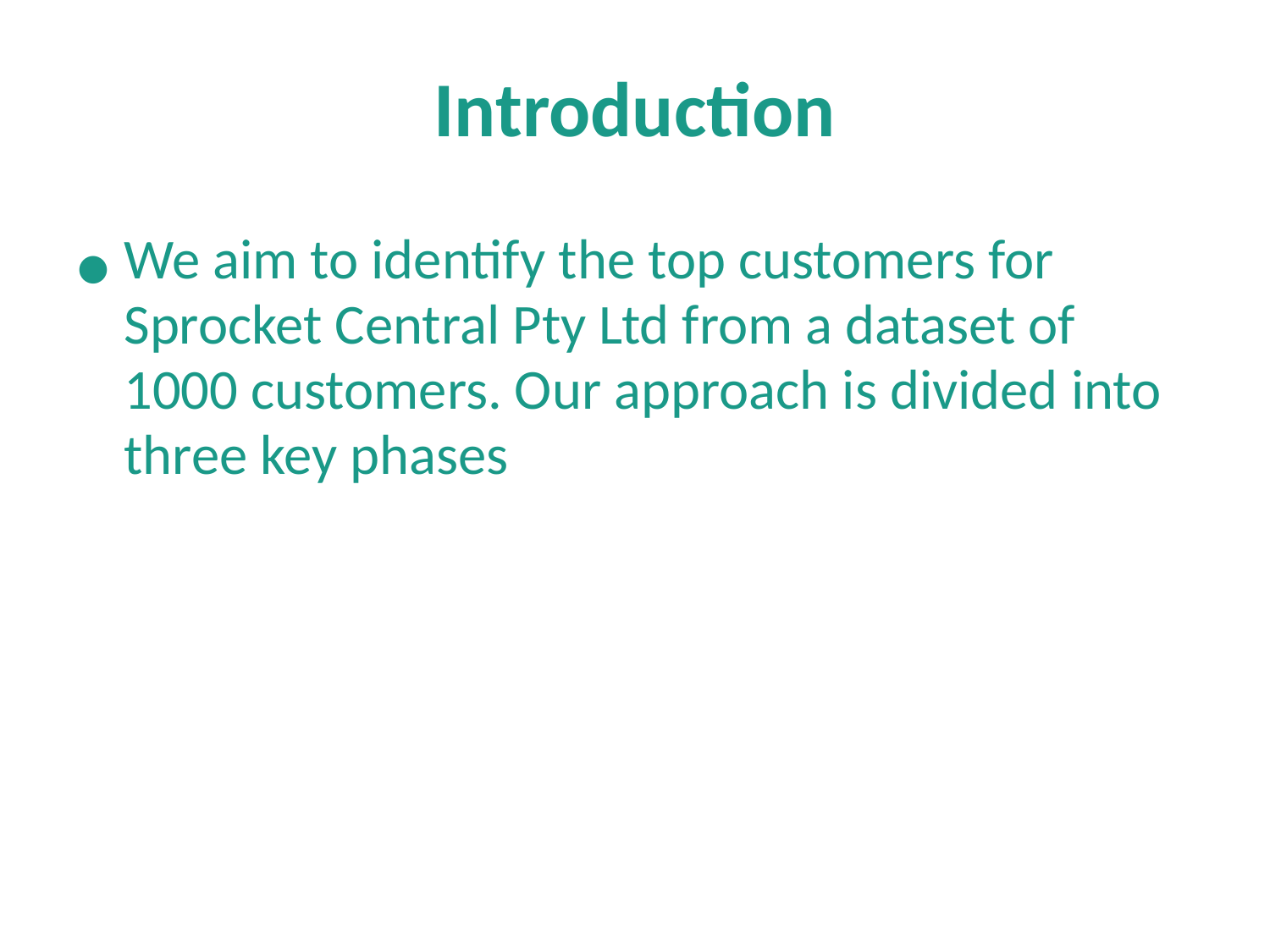

# Introduction
We aim to identify the top customers for Sprocket Central Pty Ltd from a dataset of 1000 customers. Our approach is divided into three key phases